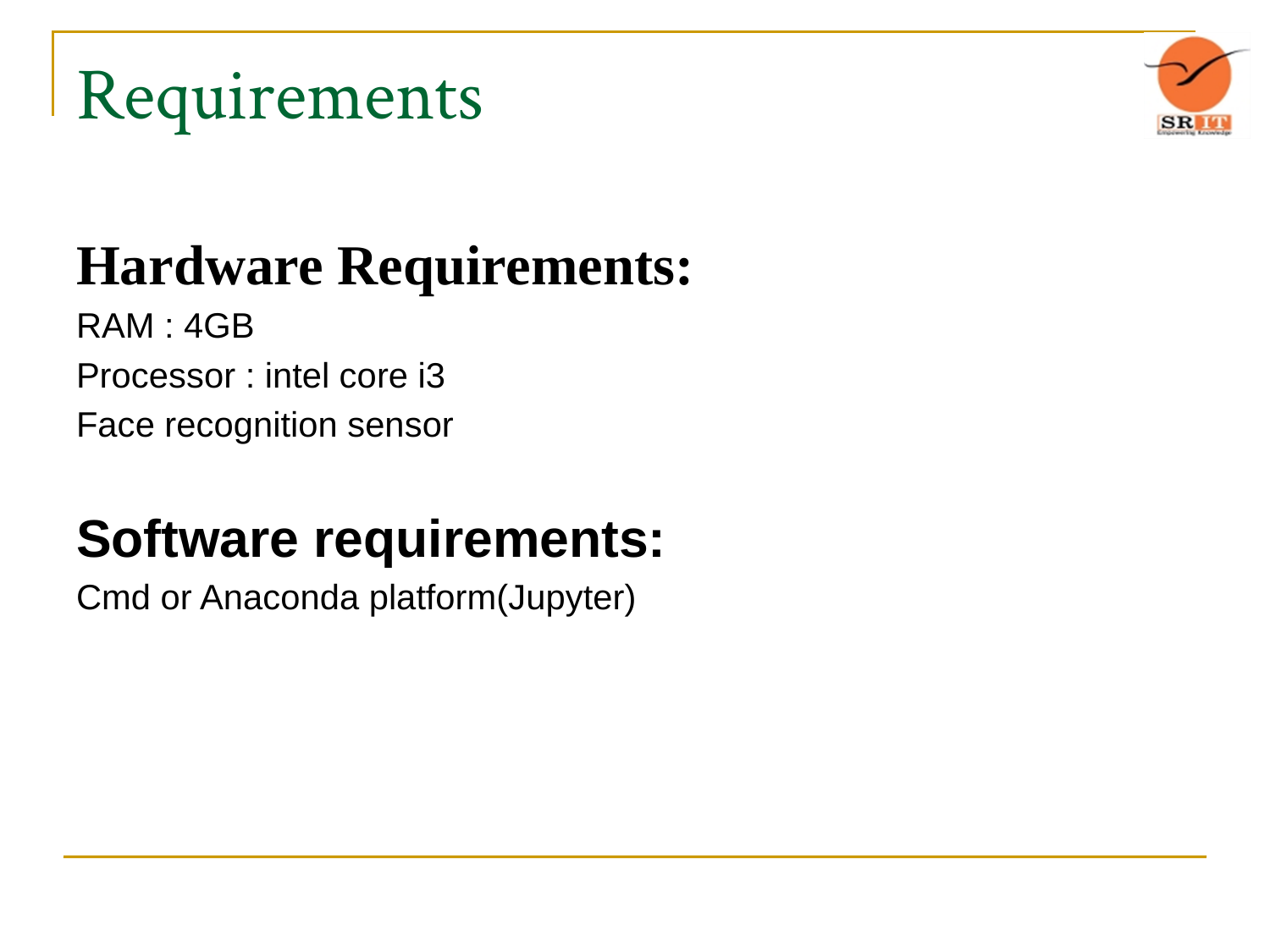

# Requirements
Hardware Requirements:
RAM : 4GB
Processor : intel core i3
Face recognition sensor

Software requirements:
Cmd or Anaconda platform(Jupyter)